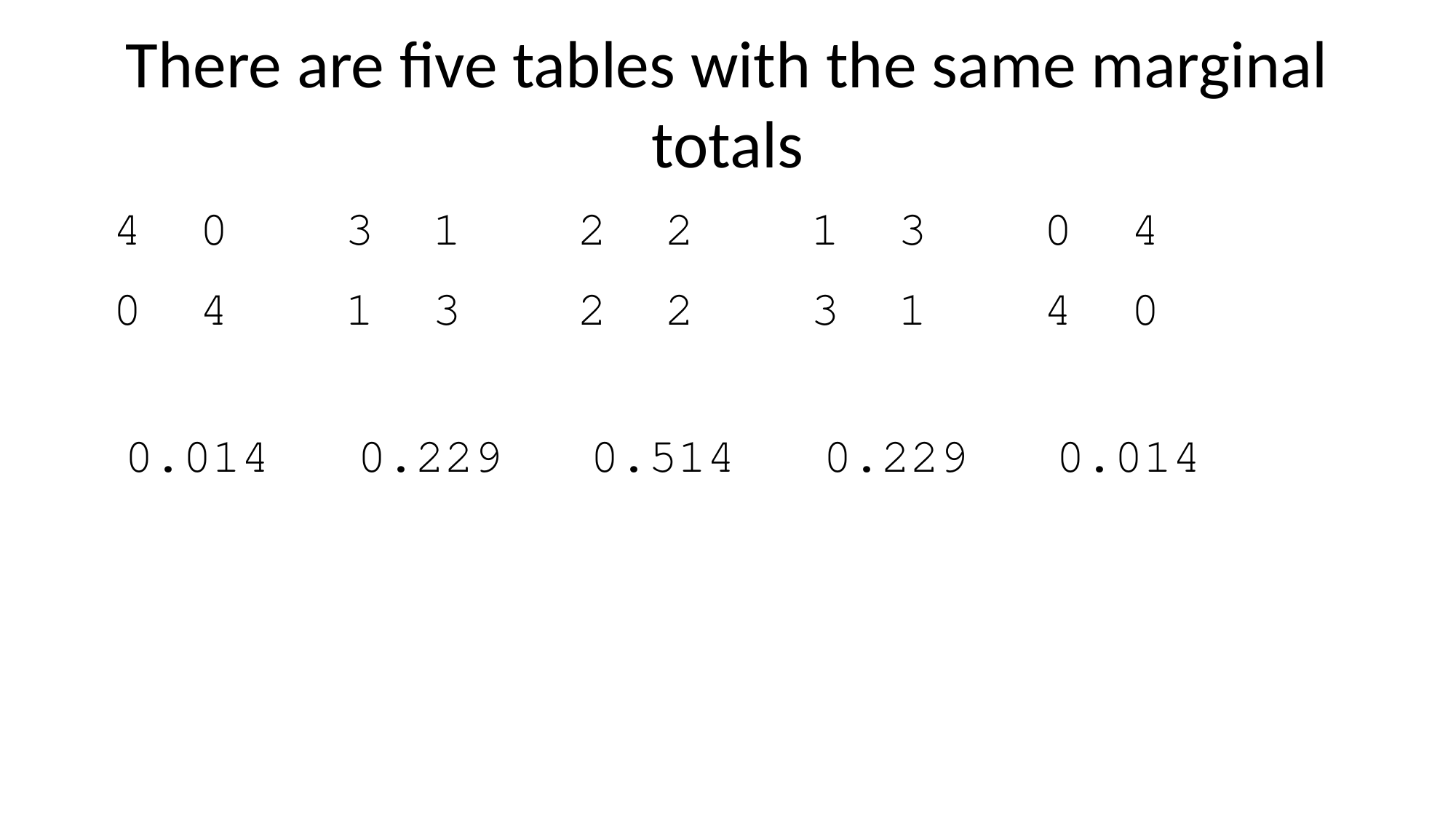

# There are five tables with the same marginal totals
 4  0    3  1    2  2    1  3    0  4
 0  4    1  3    2  2    3  1    4  0

0.014   0.229   0.514   0.229   0.014